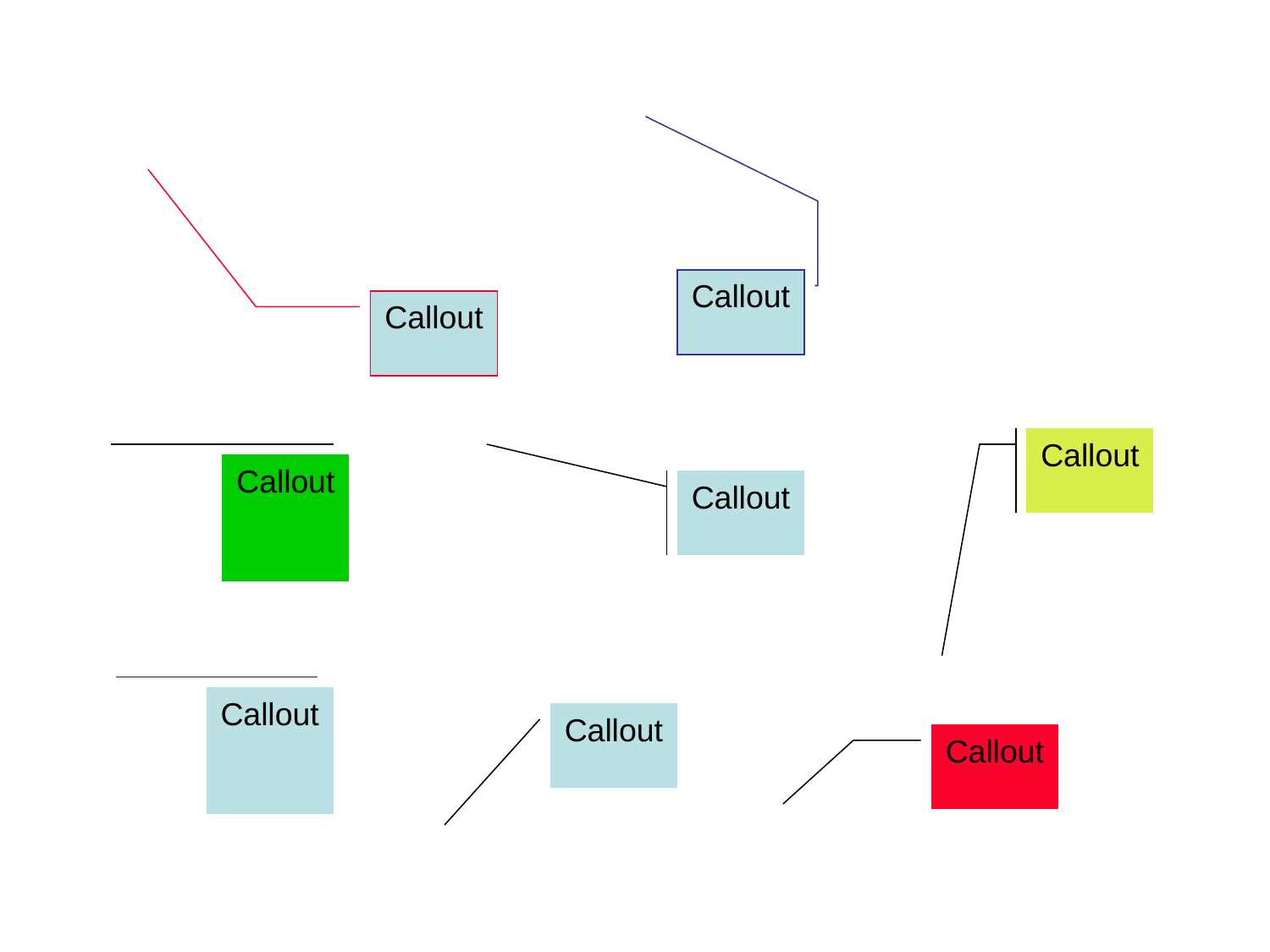

Callout
Callout
Callout
Callout
Callout
Callout
Callout
Callout